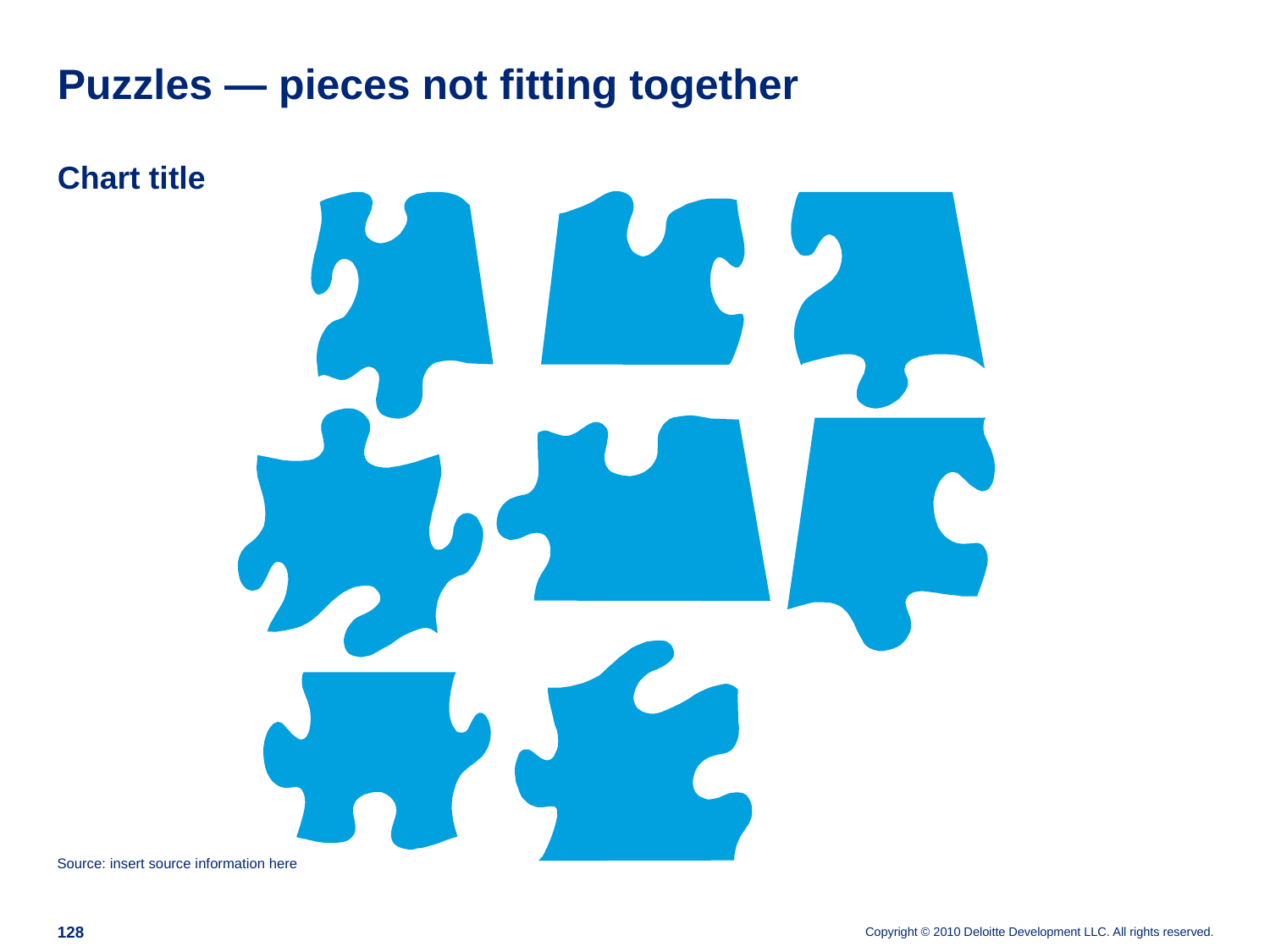

# Puzzles — pieces not fitting together
Chart title

Source: insert source information here